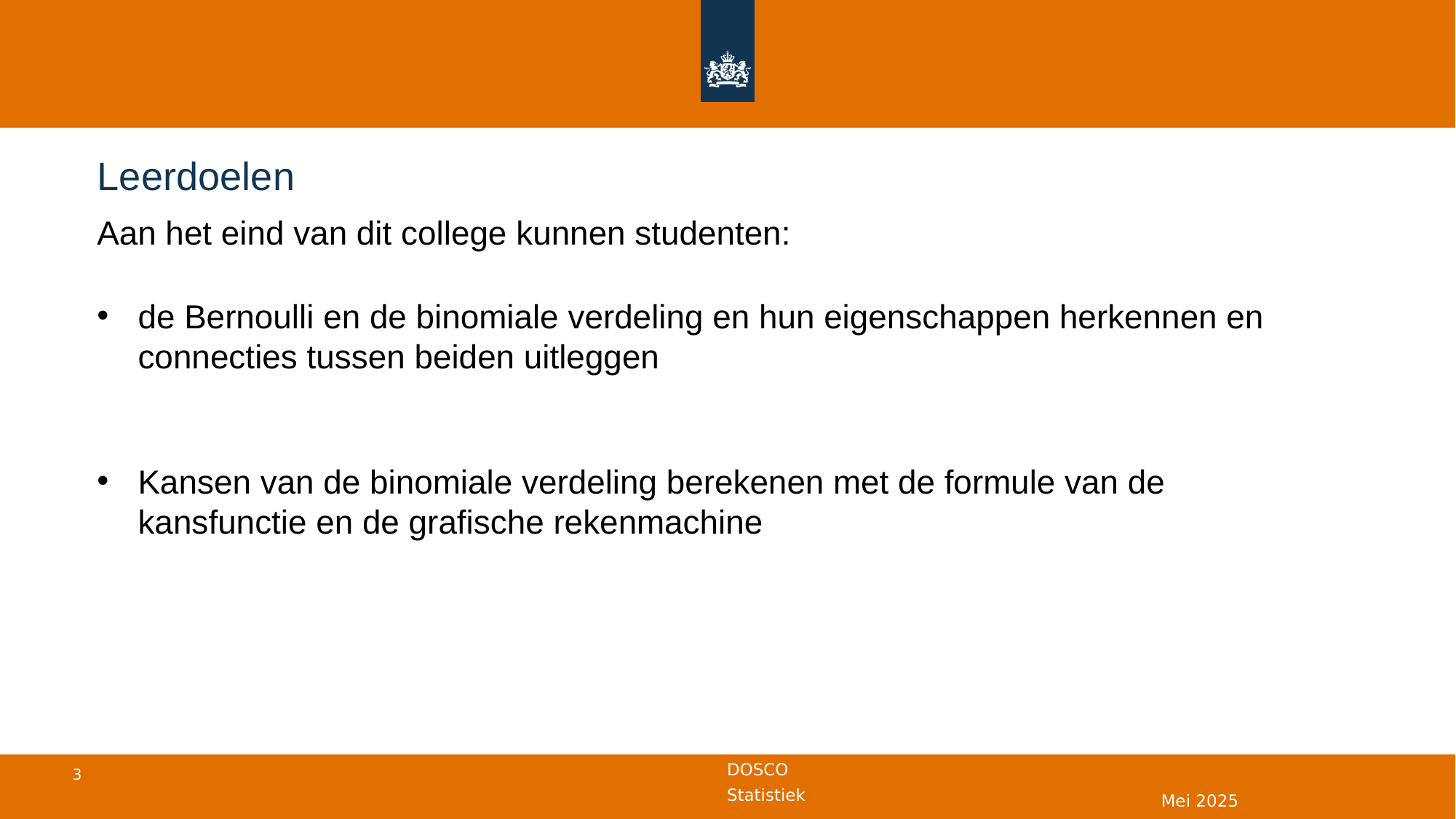

# Leerdoelen
Aan het eind van dit college kunnen studenten:

de Bernoulli en de binomiale verdeling en hun eigenschappen herkennen en connecties tussen beiden uitleggen

Kansen van de binomiale verdeling berekenen met de formule van de kansfunctie en de grafische rekenmachine

Mei 2025